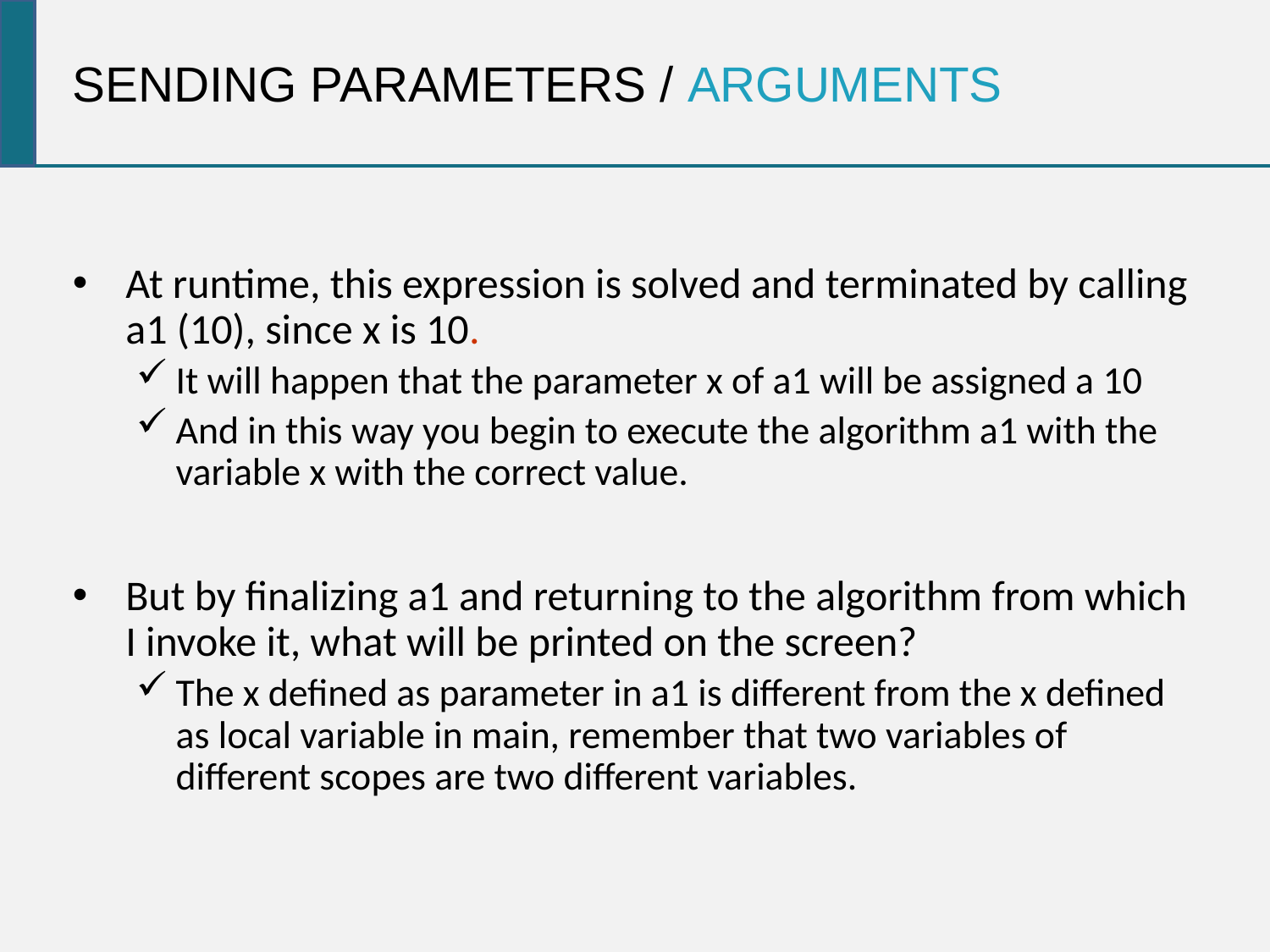

Sending parameters / arguments

At runtime, this expression is solved and terminated by calling a1 (10), since x is 10.
It will happen that the parameter x of a1 will be assigned a 10
And in this way you begin to execute the algorithm a1 with the variable x with the correct value.

But by finalizing a1 and returning to the algorithm from which I invoke it, what will be printed on the screen?
The x defined as parameter in a1 is different from the x defined as local variable in main, remember that two variables of different scopes are two different variables.